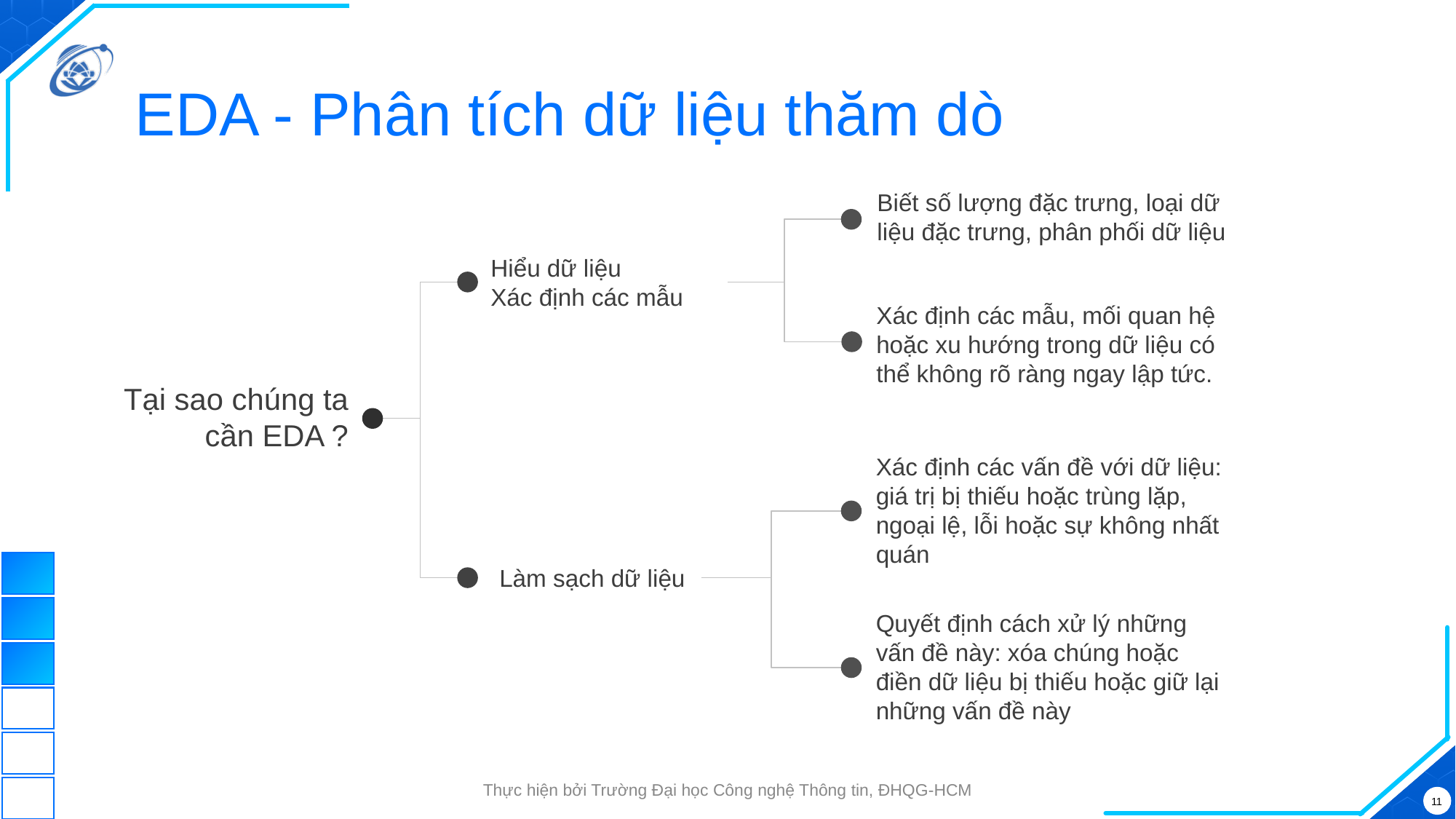

# EDA - Phân tích dữ liệu thăm dò
Biết số lượng đặc trưng, loại dữ liệu đặc trưng, phân phối dữ liệu

Hiểu dữ liệu
Xác định các mẫu

Xác định các mẫu, mối quan hệ hoặc xu hướng trong dữ liệu có thể không rõ ràng ngay lập tức.

Tại sao chúng ta cần EDA ?

Xác định các vấn đề với dữ liệu: giá trị bị thiếu hoặc trùng lặp, ngoại lệ, lỗi hoặc sự không nhất quán

Làm sạch dữ liệu

Quyết định cách xử lý những vấn đề này: xóa chúng hoặc điền dữ liệu bị thiếu hoặc giữ lại những vấn đề này

Thực hiện bởi Trường Đại học Công nghệ Thông tin, ĐHQG-HCM
11